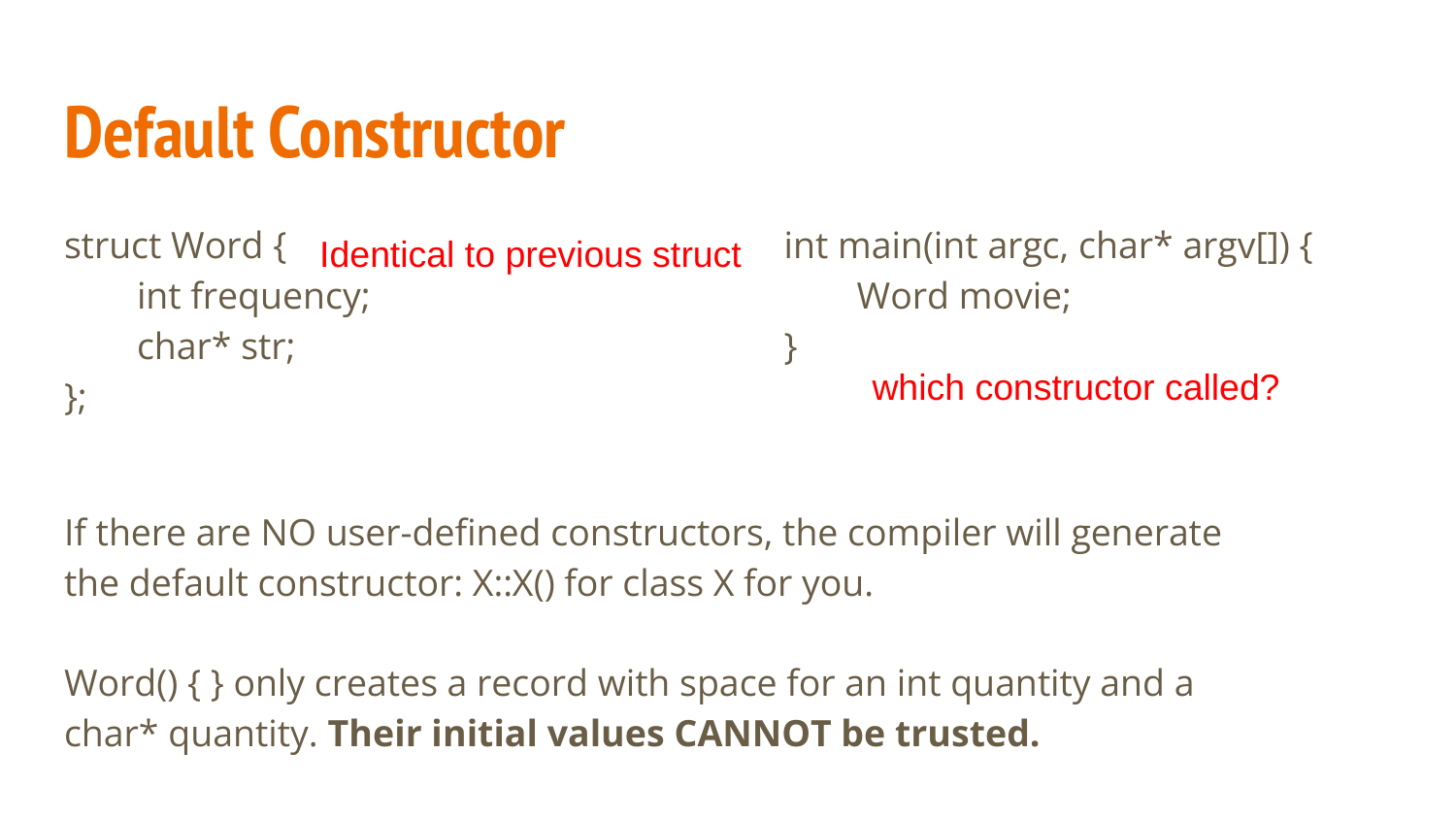

# Default Constructor
struct Word {
int frequency;
char* str;
};
int main(int argc, char* argv[]) {
Word movie;
}
Identical to previous struct
which constructor called?
If there are NO user-defined constructors, the compiler will generate
the default constructor: X::X() for class X for you.

Word() { } only creates a record with space for an int quantity and a
char* quantity. Their initial values CANNOT be trusted.